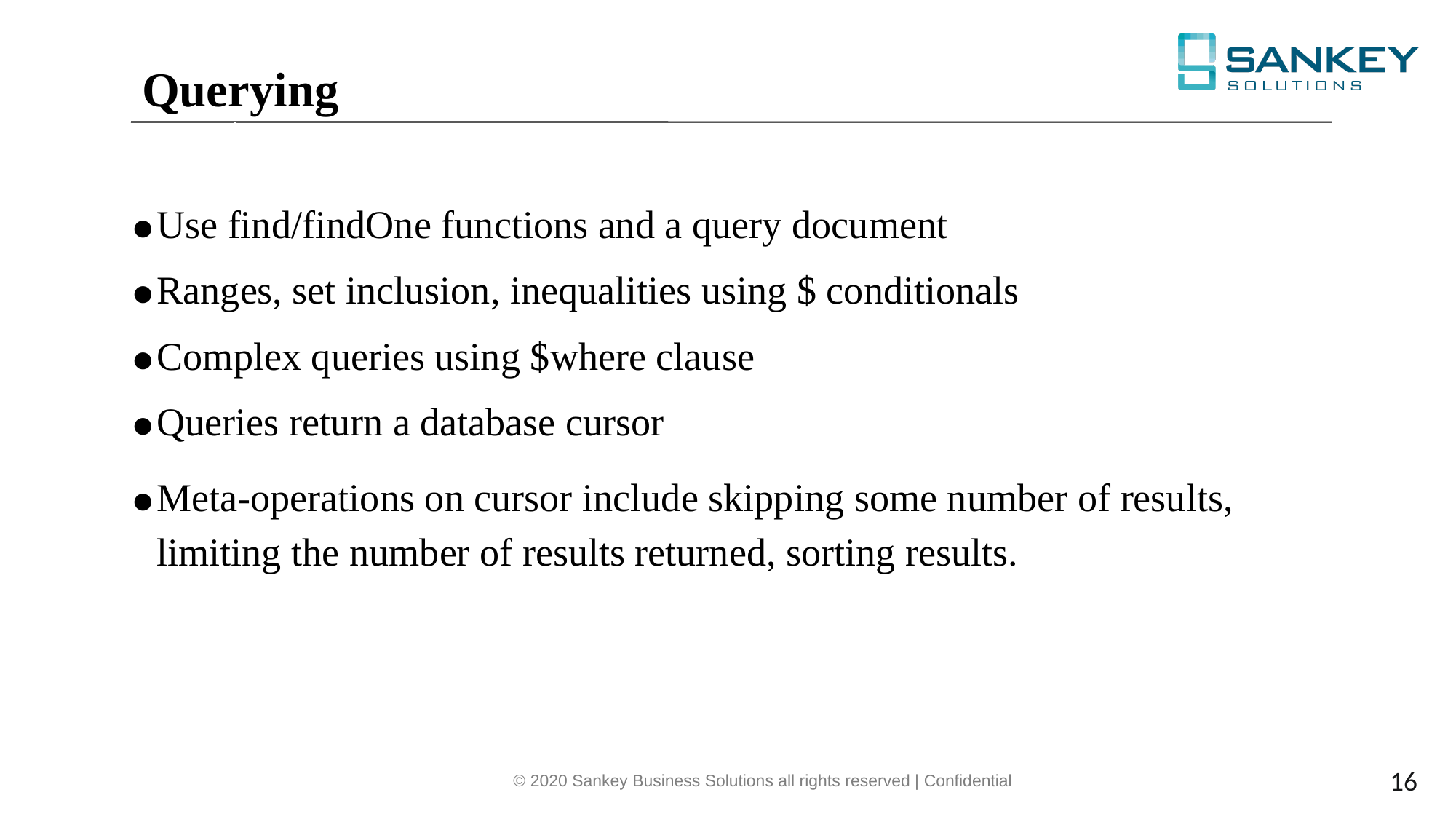

Querying

Use find/findOne functions and a query document
Ranges, set inclusion, inequalities using $ conditionals
Complex queries using $where clause
Queries return a database cursor
Meta-operations on cursor include skipping some number of results, limiting the number of results returned, sorting results.